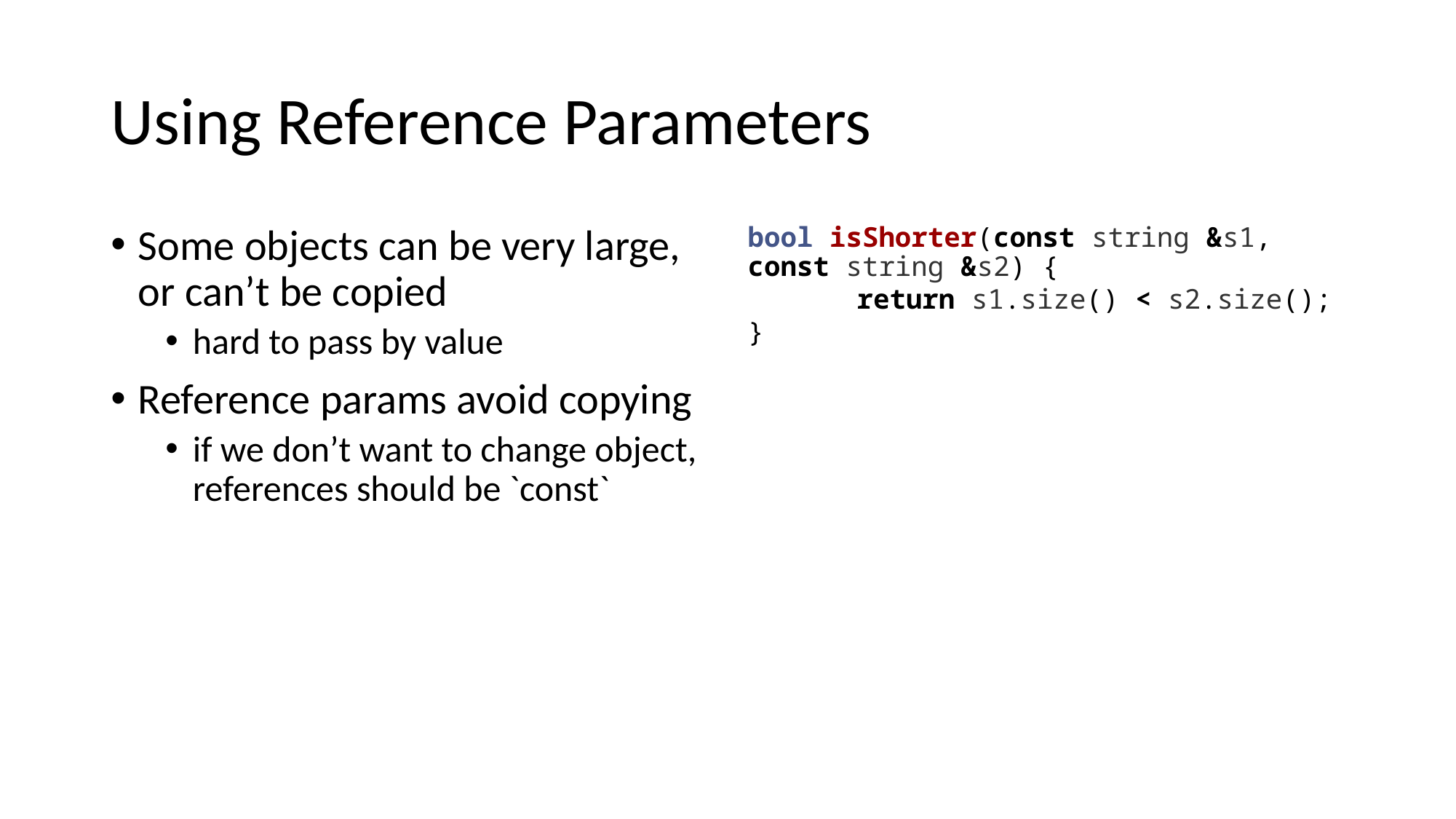

# Using Reference Parameters
Some objects can be very large, or can’t be copied
hard to pass by value
Reference params avoid copying
if we don’t want to change object, references should be `const`
bool isShorter(const string &s1, 	const string &s2) {
	return s1.size() < s2.size();
}